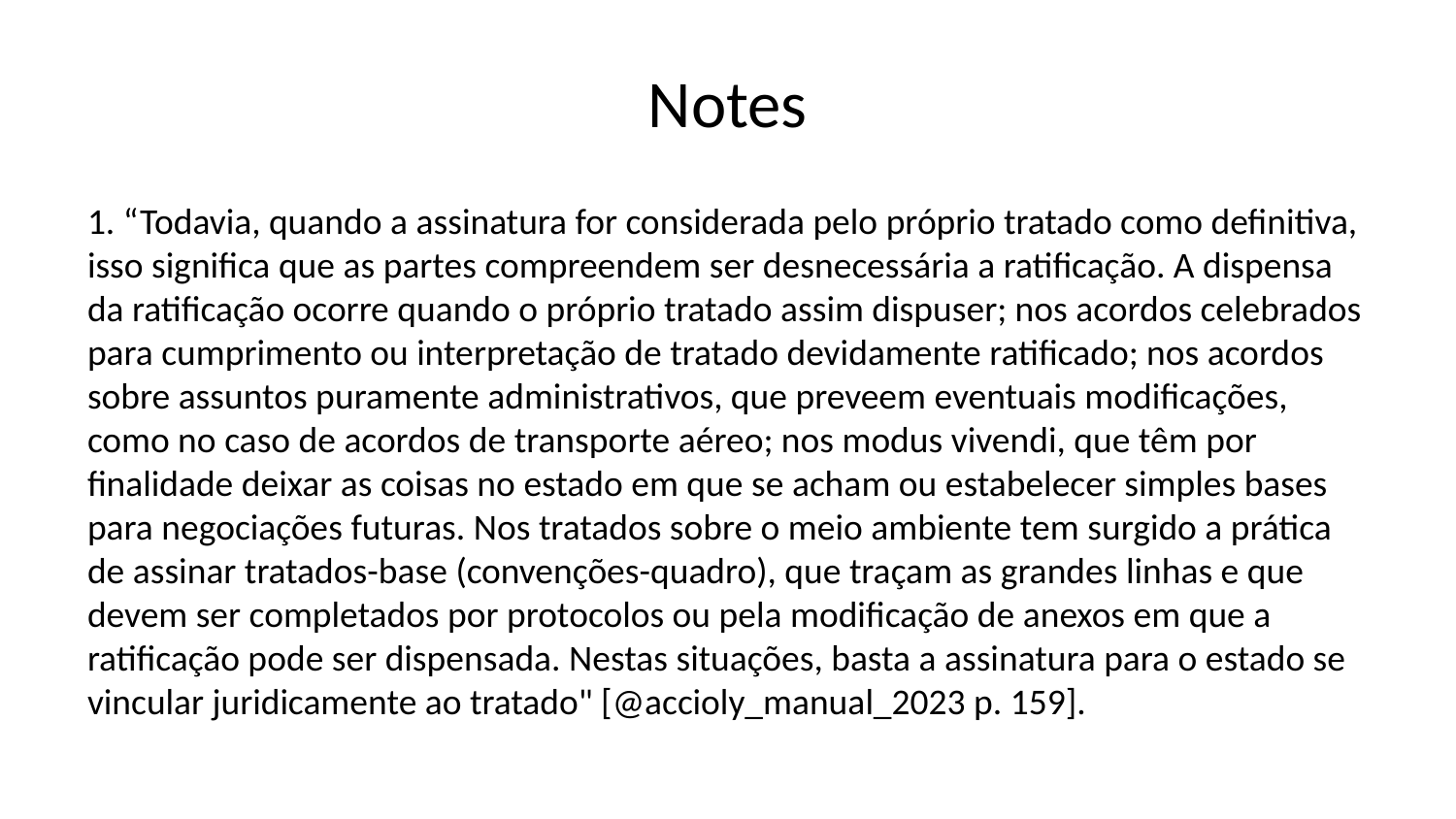

# Notes
1. “Todavia, quando a assinatura for considerada pelo próprio tratado como definitiva, isso significa que as partes compreendem ser desnecessária a ratificação. A dispensa da ratificação ocorre quando o próprio tratado assim dispuser; nos acordos celebrados para cumprimento ou interpretação de tratado devidamente ratificado; nos acordos sobre assuntos puramente administrativos, que preveem eventuais modificações, como no caso de acordos de transporte aéreo; nos modus vivendi, que têm por finalidade deixar as coisas no estado em que se acham ou estabelecer simples bases para negociações futuras. Nos tratados sobre o meio ambiente tem surgido a prática de assinar tratados-base (convenções-quadro), que traçam as grandes linhas e que devem ser completados por protocolos ou pela modificação de anexos em que a ratificação pode ser dispensada. Nestas situações, basta a assinatura para o estado se vincular juridicamente ao tratado" [@accioly_manual_2023 p. 159].